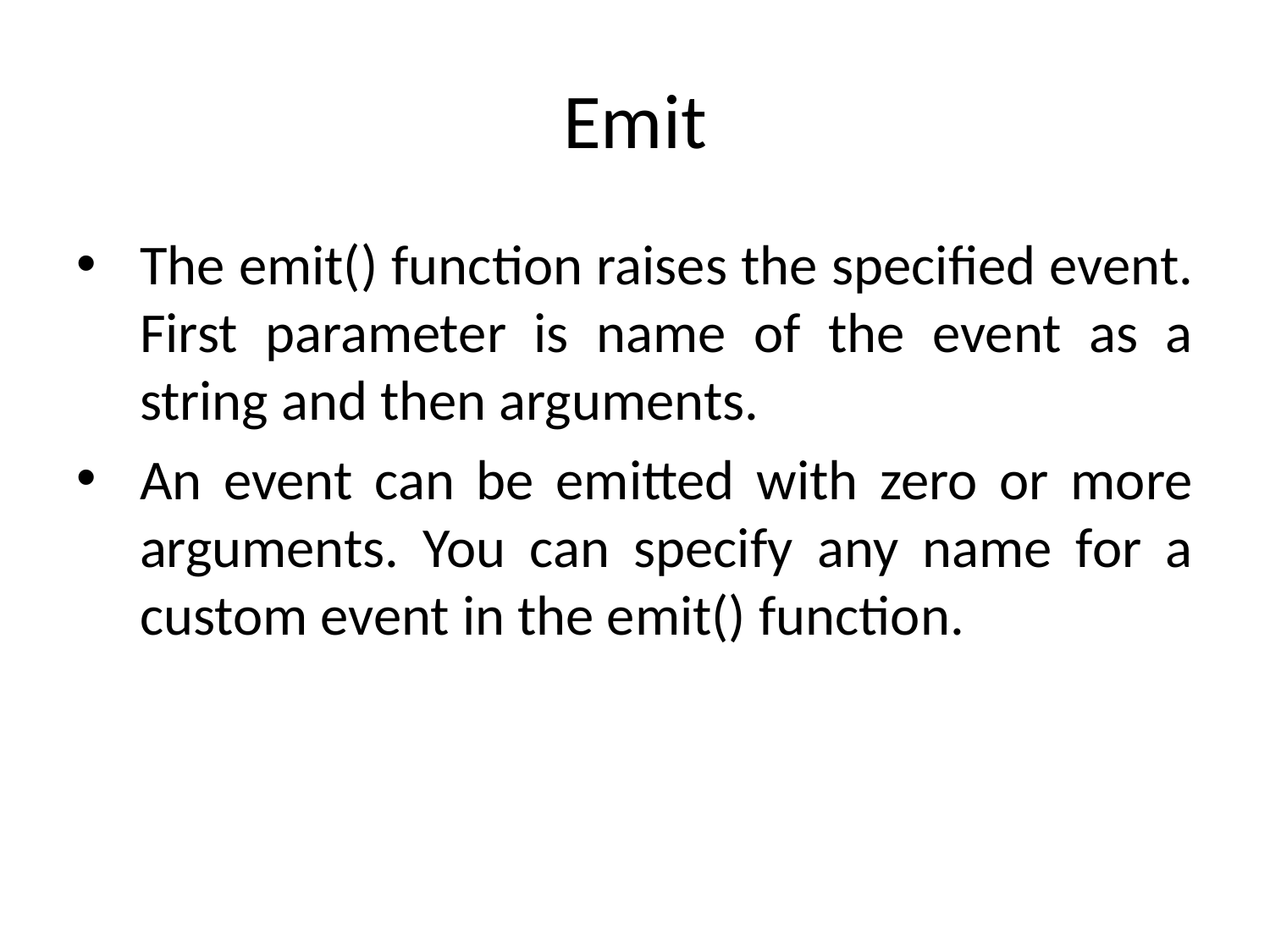

# Emit
The emit() function raises the specified event. First parameter is name of the event as a string and then arguments.
An event can be emitted with zero or more arguments. You can specify any name for a custom event in the emit() function.